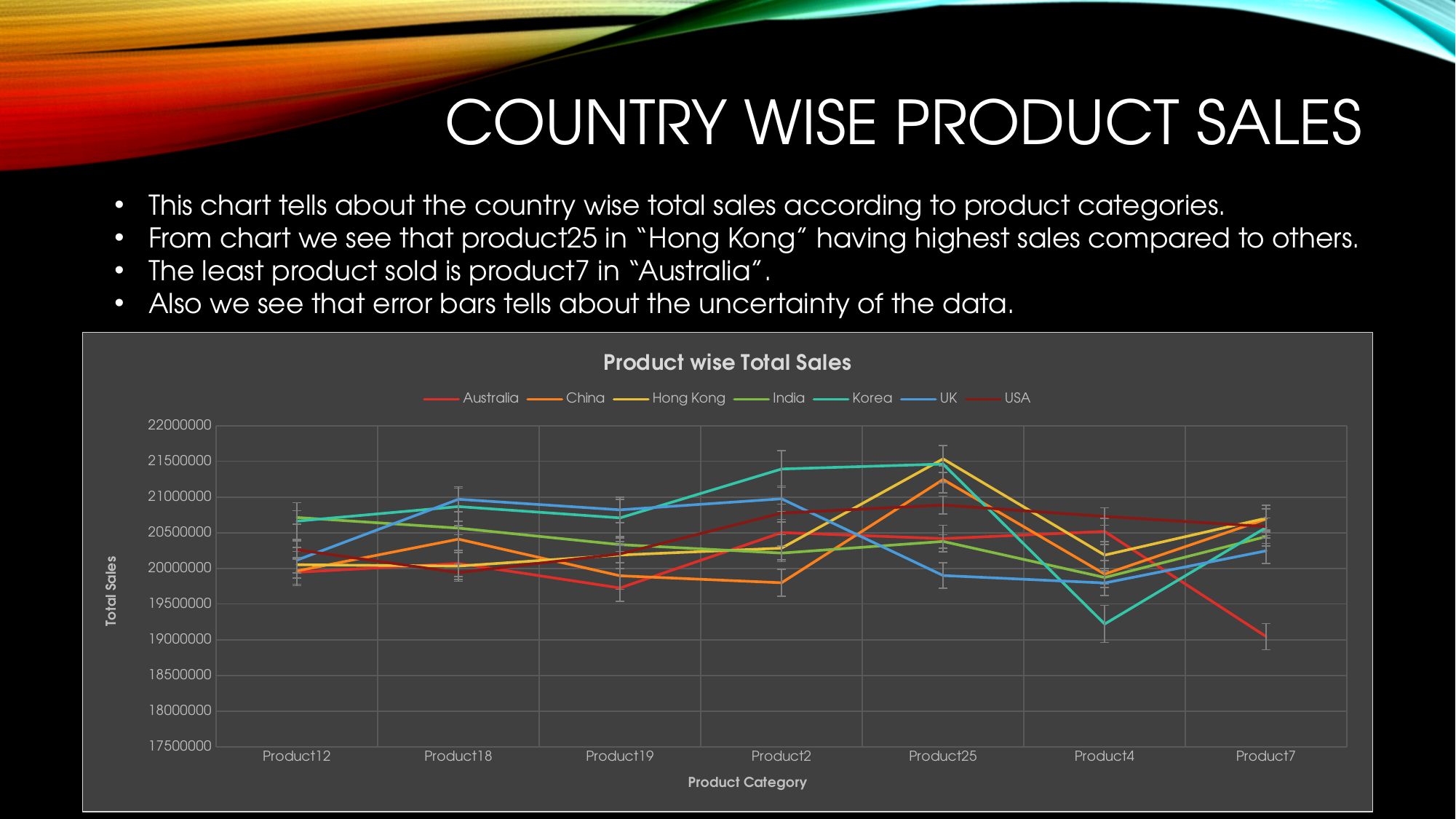

# Country wise product sales
This chart tells about the country wise total sales according to product categories.
From chart we see that product25 in “Hong Kong” having highest sales compared to others.
The least product sold is product7 in “Australia”.
Also we see that error bars tells about the uncertainty of the data.

### Chart: Product wise Total Sales

| Category |  |  |  |  |  |  |  |
|---|---|---|---|---|---|---|---|
| Product12 | 19944988.0 | 19964197.0 | 20051038.0 | 20713231.0 | 20661701.0 | 20115796.0 | 20260394.0 |
| Product18 | 20069402.0 | 20409144.0 | 20032490.0 | 20564464.0 | 20865799.0 | 20969002.0 | 19940237.0 |
| Product19 | 19725424.0 | 19895938.0 | 20186941.0 | 20332506.0 | 20707901.0 | 20820166.0 | 20202869.0 |
| Product2 | 20501826.0 | 19798324.0 | 20283266.0 | 20214132.0 | 21392360.0 | 20975181.0 | 20774887.0 |
| Product25 | 20416903.0 | 21245864.0 | 21534347.0 | 20377042.0 | 21462019.0 | 19899400.0 | 20887192.0 |
| Product4 | 20517199.0 | 19919007.0 | 20185369.0 | 19872525.0 | 19220376.0 | 19795635.0 | 20728145.0 |
| Product7 | 19043435.0 | 20690755.0 | 20703808.0 | 20445385.0 | 20574129.0 | 20246265.0 | 20585096.0 |